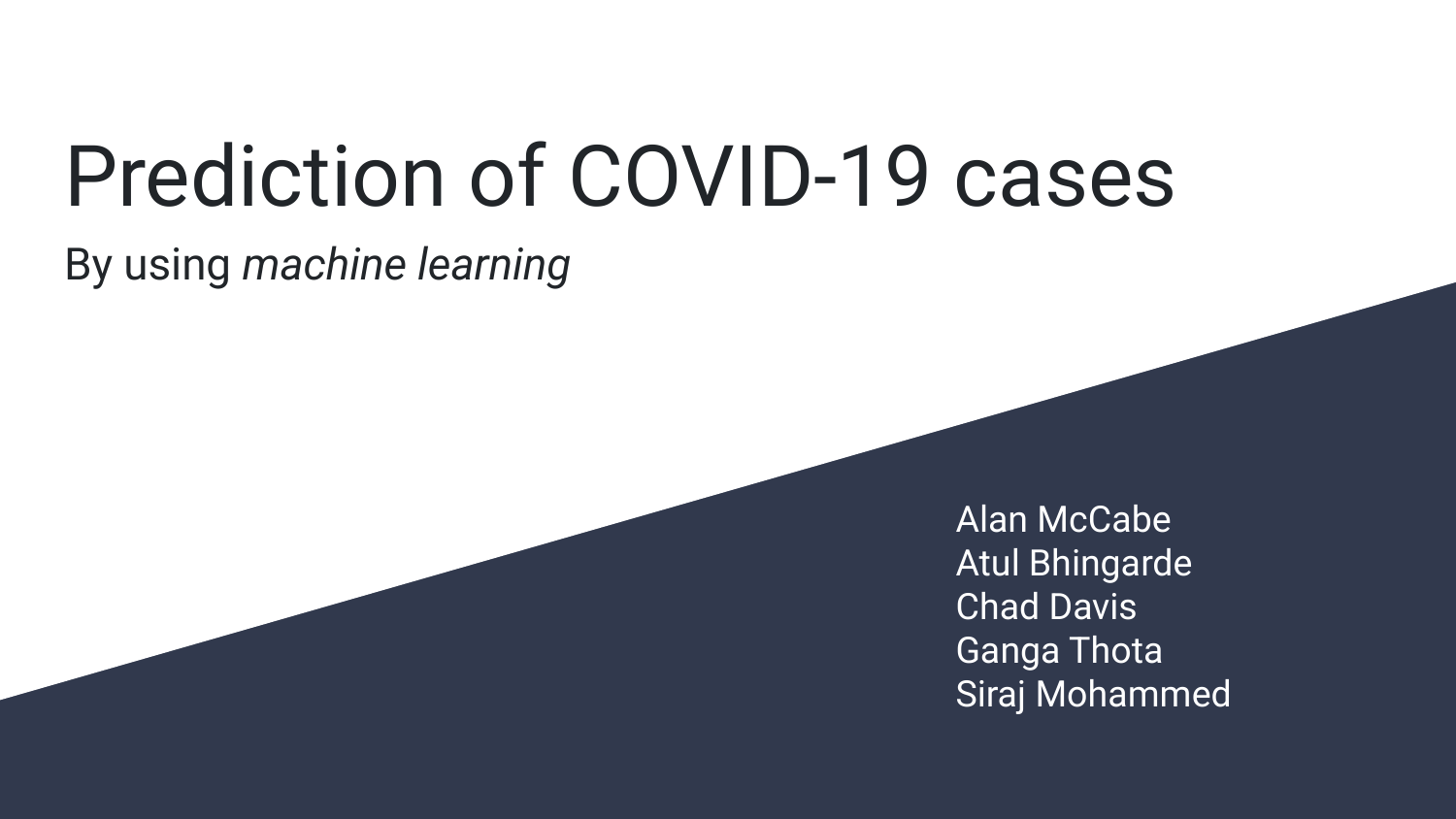

# Prediction of COVID-19 cases

By using machine learning
Alan McCabe
Atul Bhingarde
Chad Davis
Ganga Thota
Siraj Mohammed